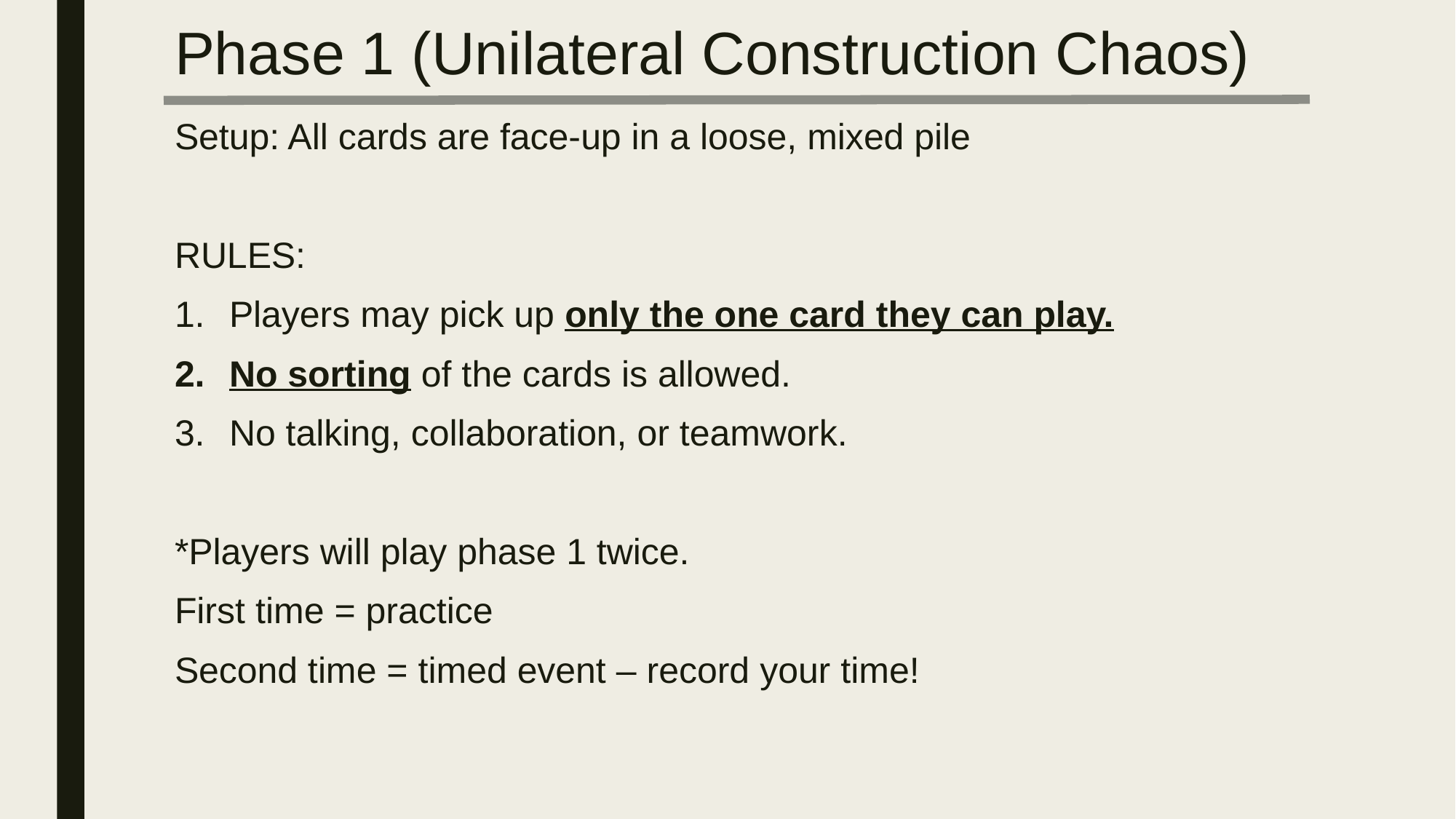

# Phase 1 (Unilateral Construction Chaos)
Setup: All cards are face-up in a loose, mixed pile

RULES:
Players may pick up only the one card they can play.
No sorting of the cards is allowed.
No talking, collaboration, or teamwork.

*Players will play phase 1 twice.
First time = practice
Second time = timed event – record your time!